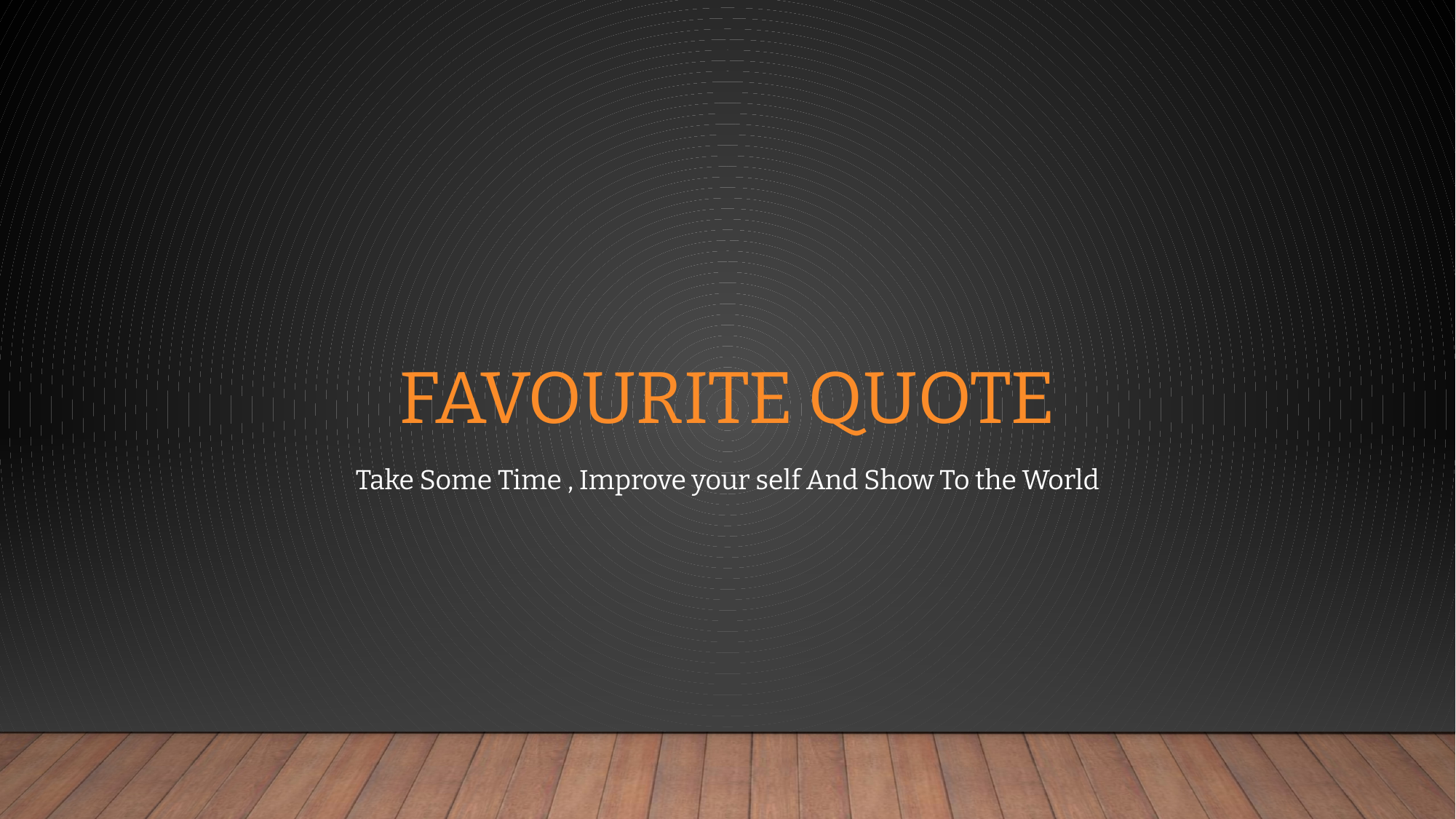

# FAVOURITE QUOTe
 Take Some Time , Improve your self And Show To the World